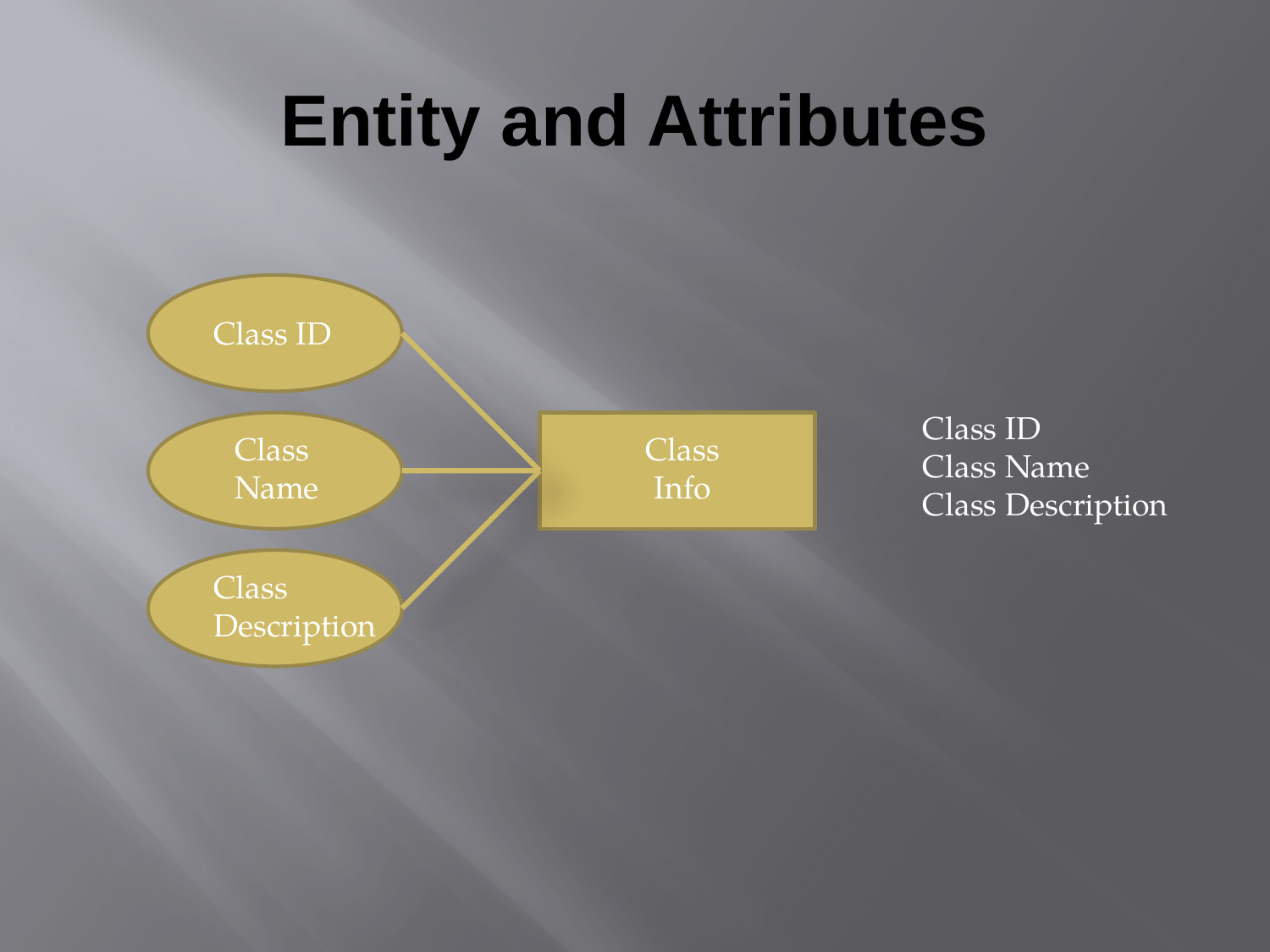

# Entity and Attributes

Class ID
Class ID
Class Name
Class Description

Class Name
Class
Info

Class Description